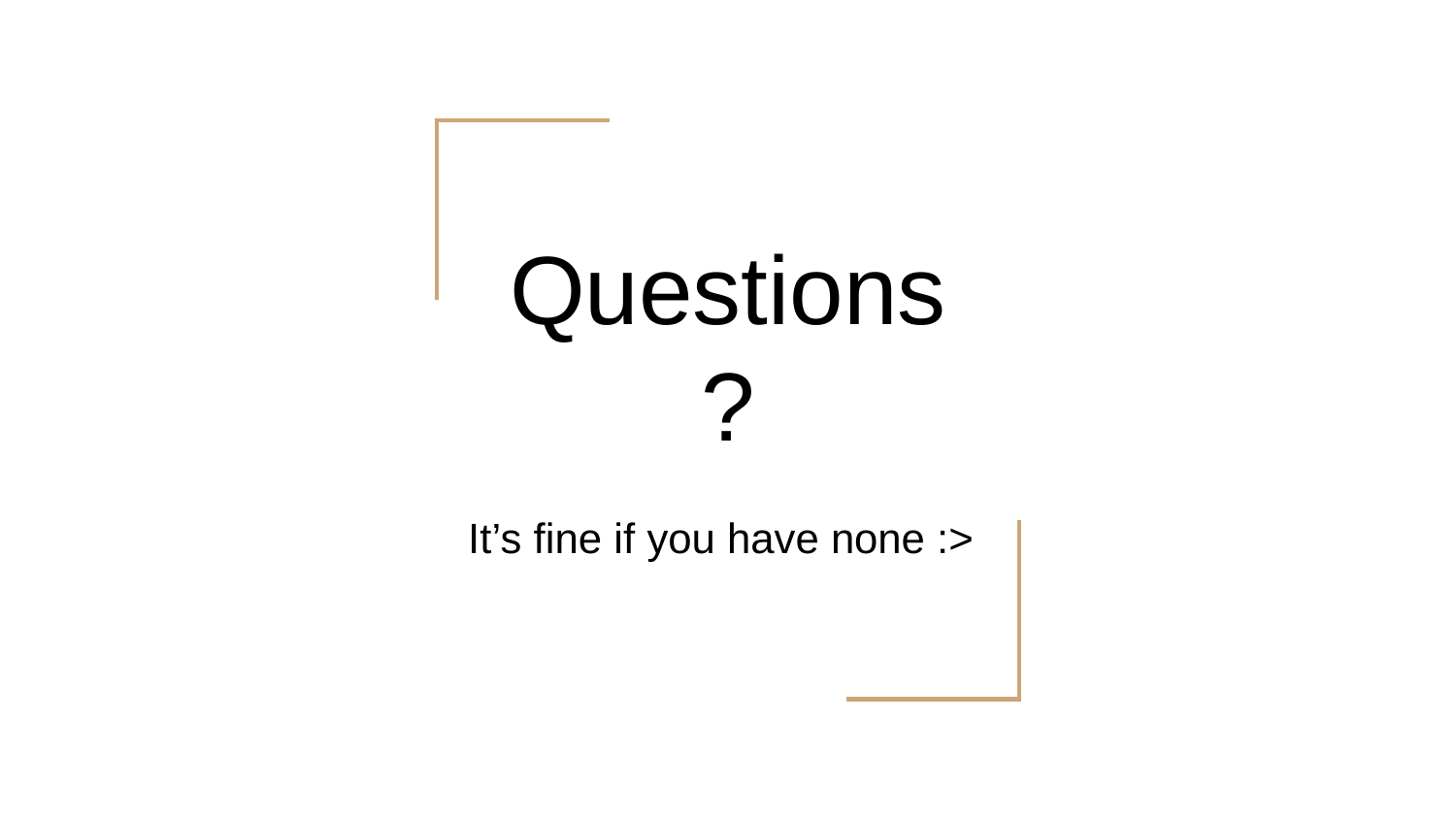

# Questions?
It’s fine if you have none :>